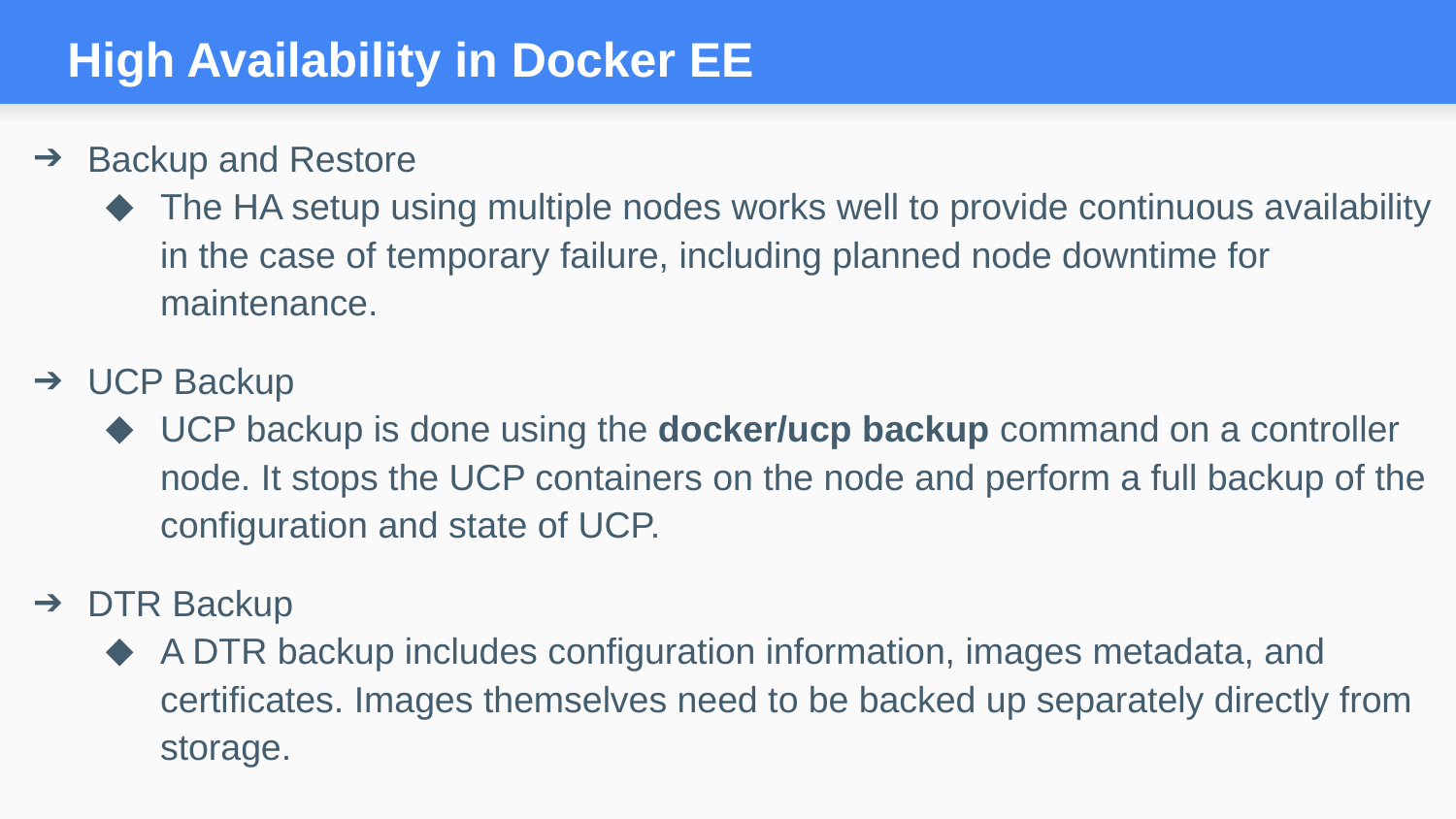

# High Availability in Docker EE
Backup and Restore
The HA setup using multiple nodes works well to provide continuous availability in the case of temporary failure, including planned node downtime for maintenance.
UCP Backup
UCP backup is done using the docker/ucp backup command on a controller node. It stops the UCP containers on the node and perform a full backup of the configuration and state of UCP.
DTR Backup
A DTR backup includes configuration information, images metadata, and certificates. Images themselves need to be backed up separately directly from storage.